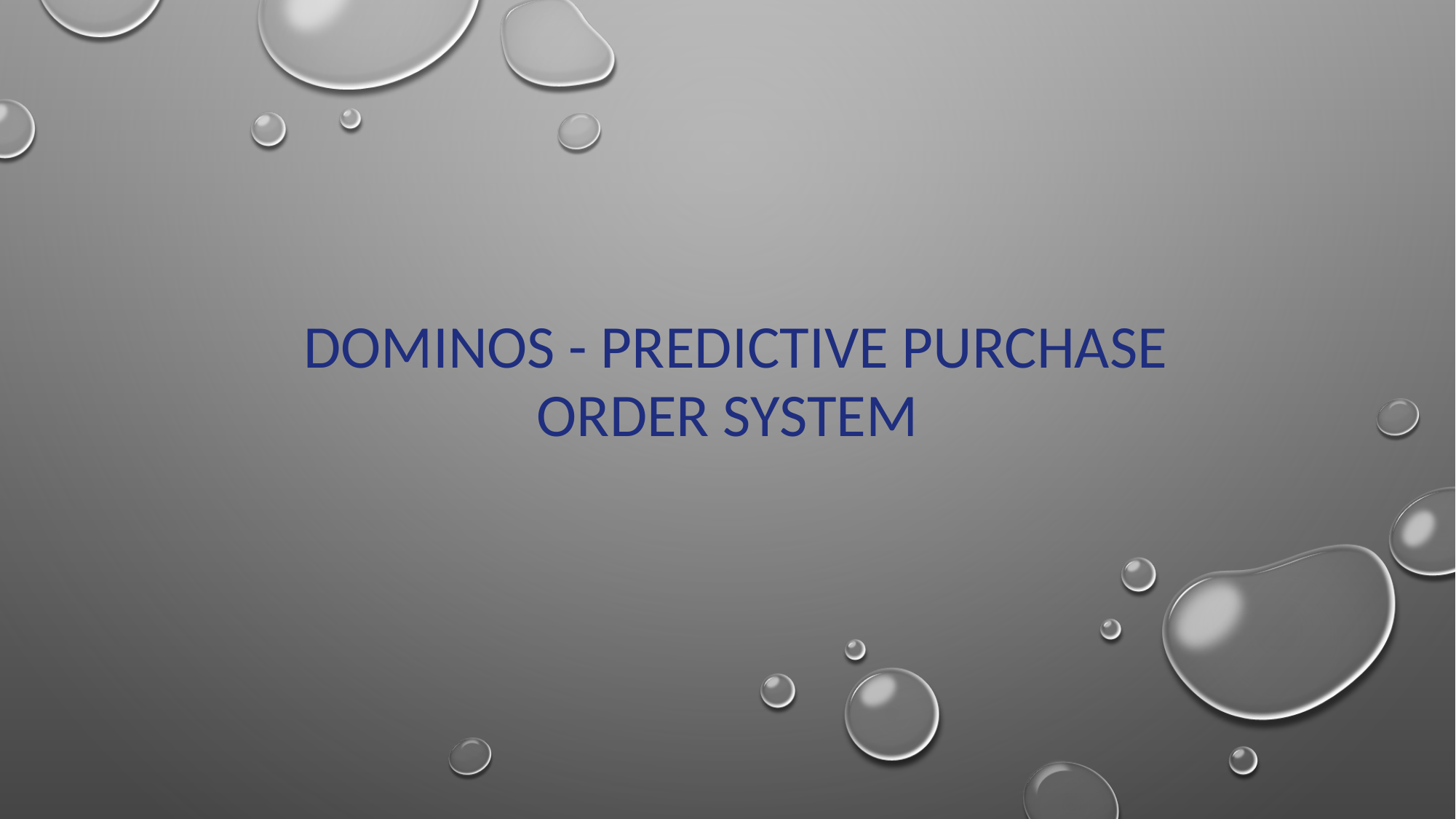

# Dominos - Predictive Purchase Order System